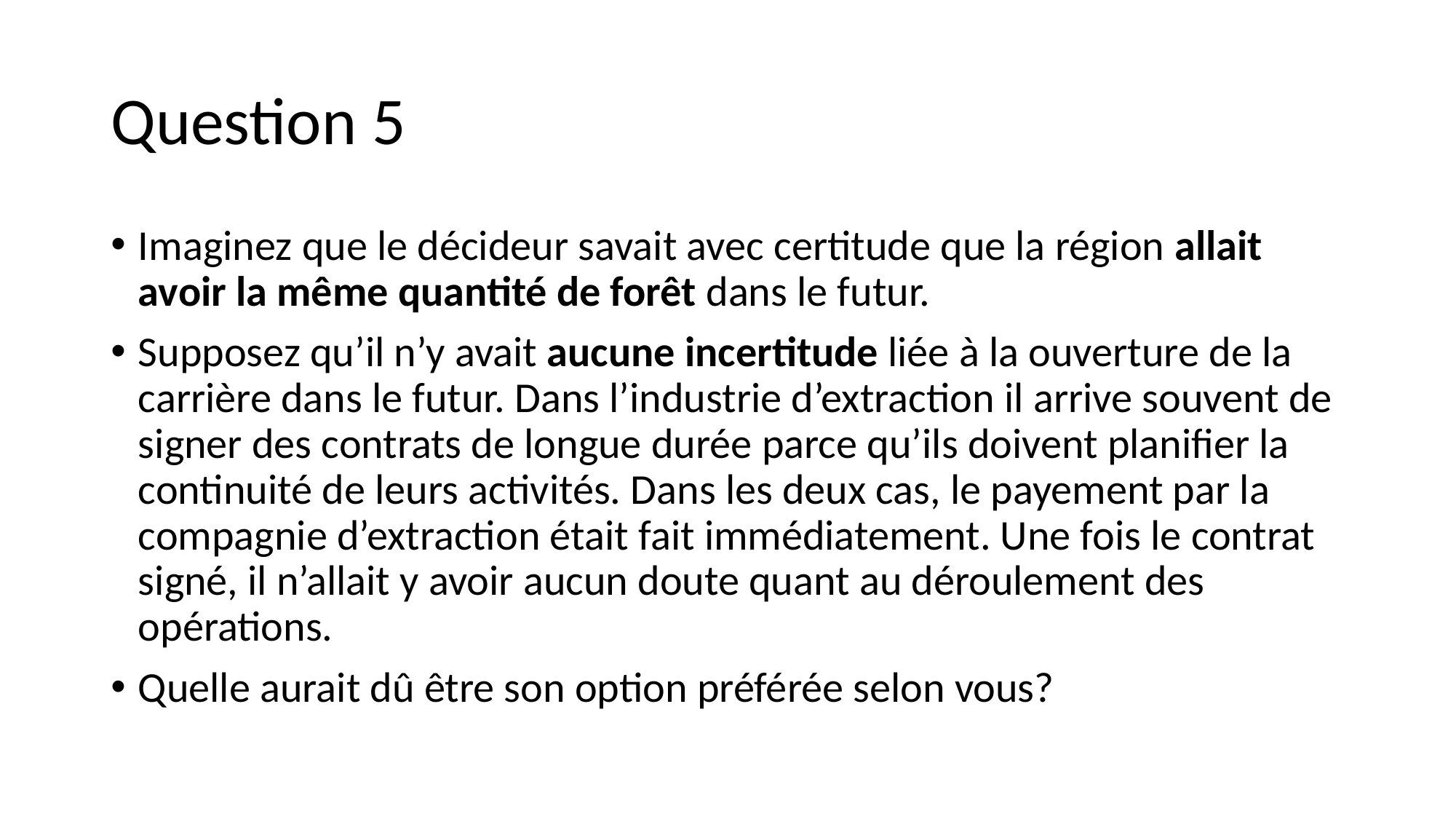

# Question 5
Imaginez que le décideur savait avec certitude que la région allait avoir la même quantité de forêt dans le futur.
Supposez qu’il n’y avait aucune incertitude liée à la ouverture de la carrière dans le futur. Dans l’industrie d’extraction il arrive souvent de signer des contrats de longue durée parce qu’ils doivent planifier la continuité de leurs activités. Dans les deux cas, le payement par la compagnie d’extraction était fait immédiatement. Une fois le contrat signé, il n’allait y avoir aucun doute quant au déroulement des opérations.
Quelle aurait dû être son option préférée selon vous?